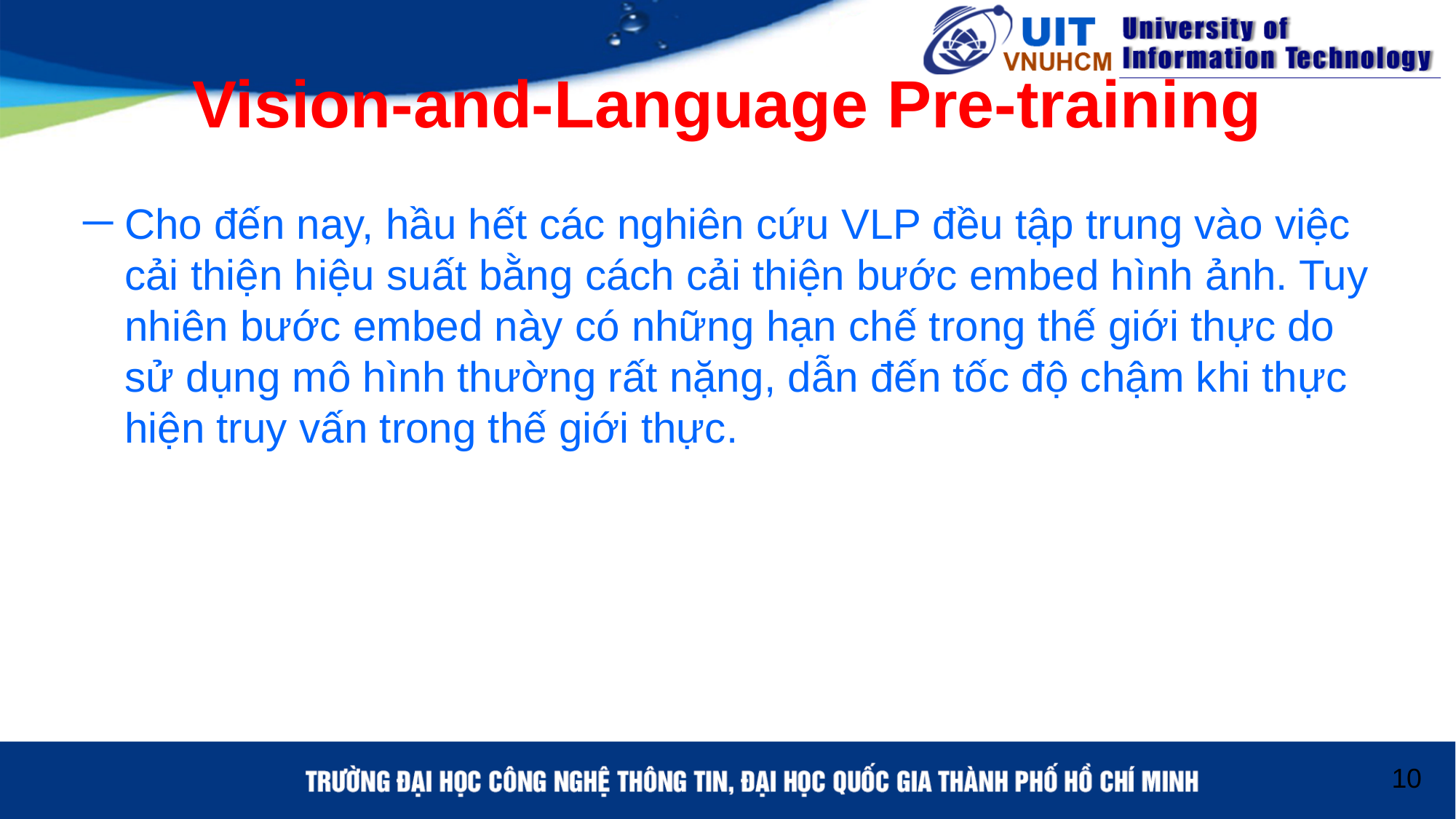

# Vision-and-Language Pre-training
Cho đến nay, hầu hết các nghiên cứu VLP đều tập trung vào việc cải thiện hiệu suất bằng cách cải thiện bước embed hình ảnh. Tuy nhiên bước embed này có những hạn chế trong thế giới thực do sử dụng mô hình thường rất nặng, dẫn đến tốc độ chậm khi thực hiện truy vấn trong thế giới thực.